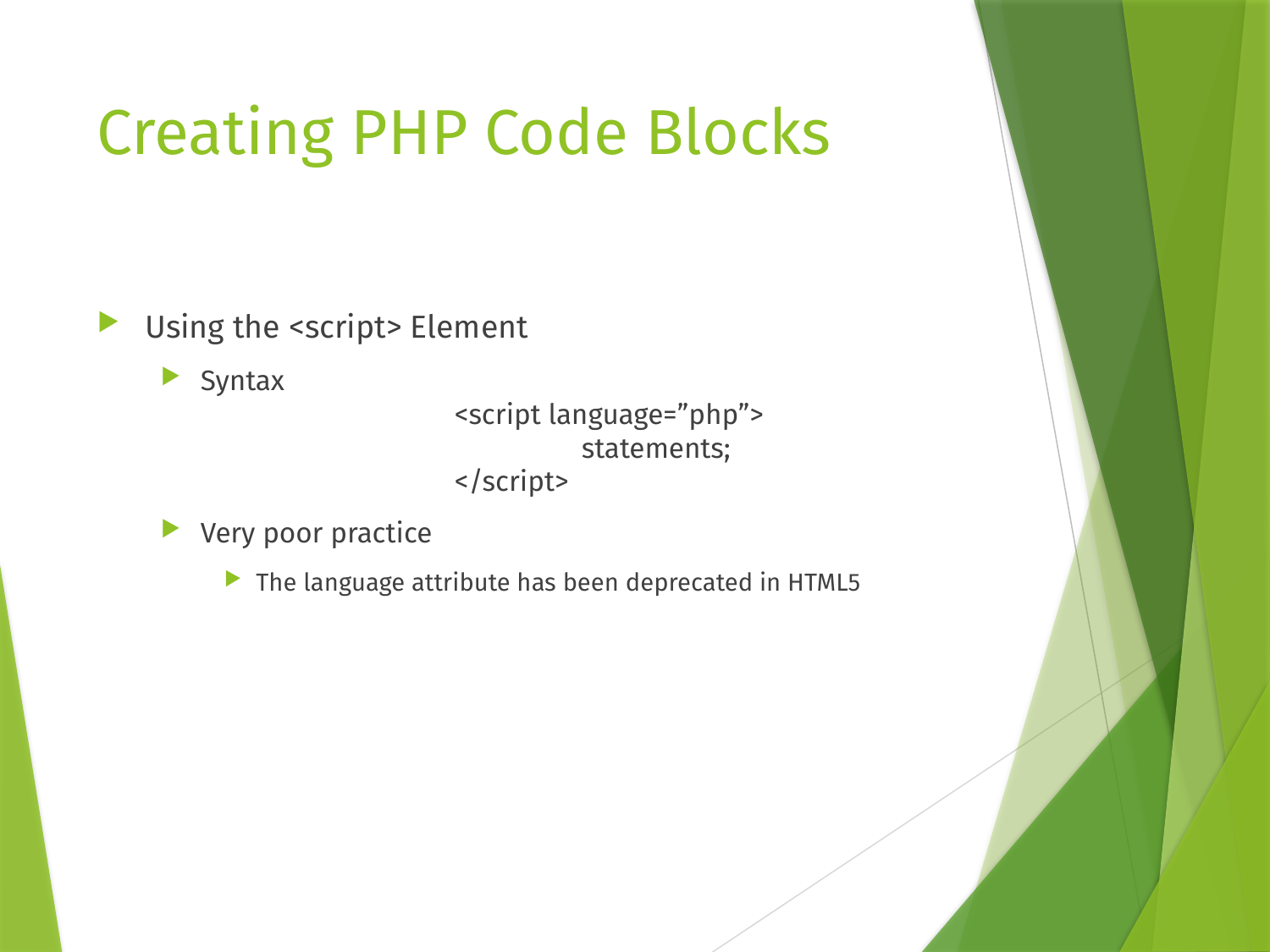

# Creating PHP Code Blocks
Using the <script> Element
Syntax
		<script language=”php”>
			statements;
		</script>
Very poor practice
The language attribute has been deprecated in HTML5